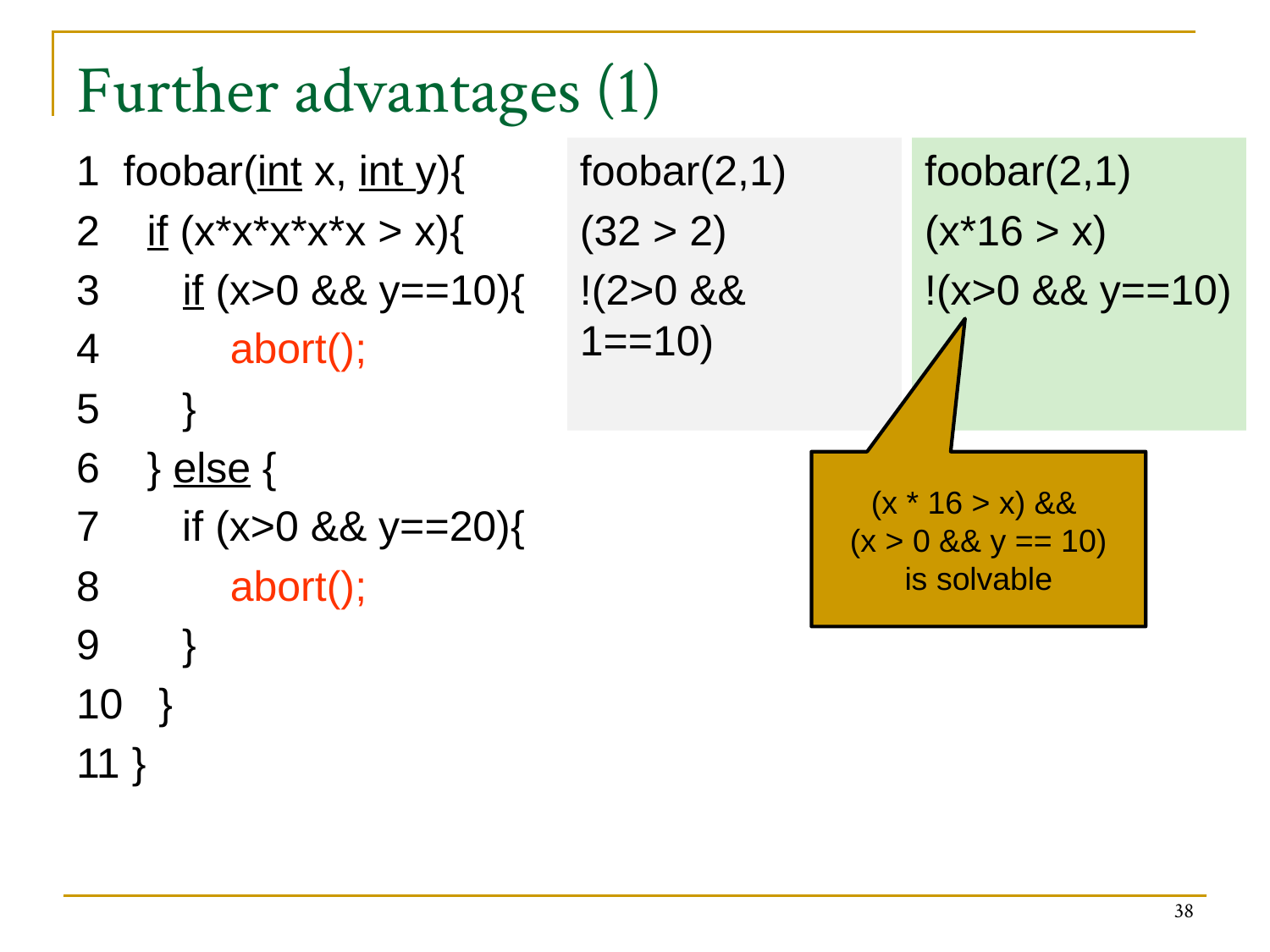

# Further advantages (1)
1  foobar(int x, int y){
2    if (x*x*x*x*x > x){
3       if (x>0 && y==10){
4           abort();
5       }
6    } else {
7       if (x>0 && y==20){
8           abort();
9       }
10   }
11 }
foobar(2,1)
(32 > 2)
!(2>0 && 1==10)

foobar(2,1)
(x*16 > x)
!(x>0 && y==10)
(x * 16 > x) &&
(x > 0 && y == 10)
is solvable
38